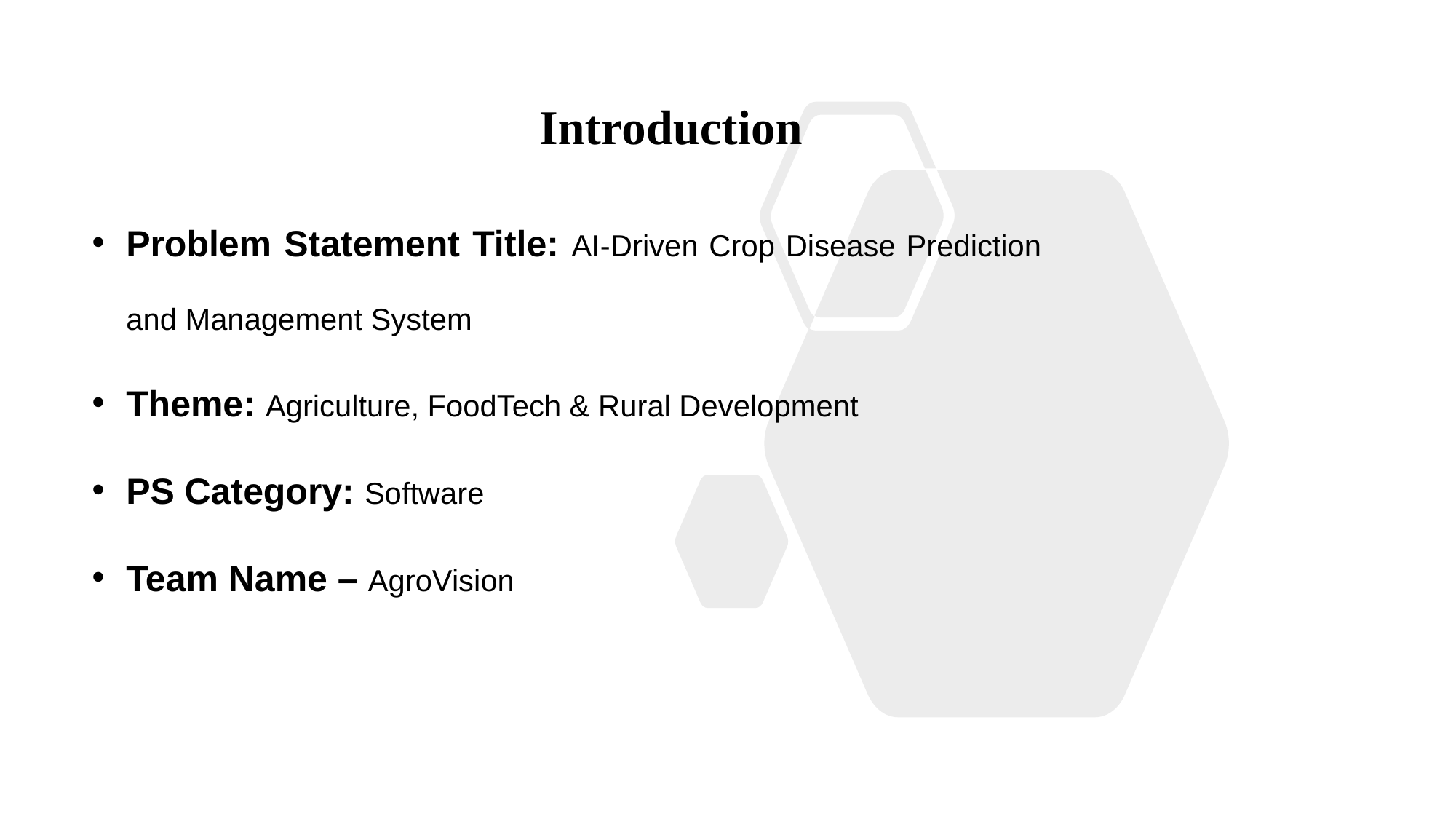

#

Introduction

Problem Statement Title: AI-Driven Crop Disease Prediction and Management System
Theme: Agriculture, FoodTech & Rural Development
PS Category: Software
Team Name – AgroVision